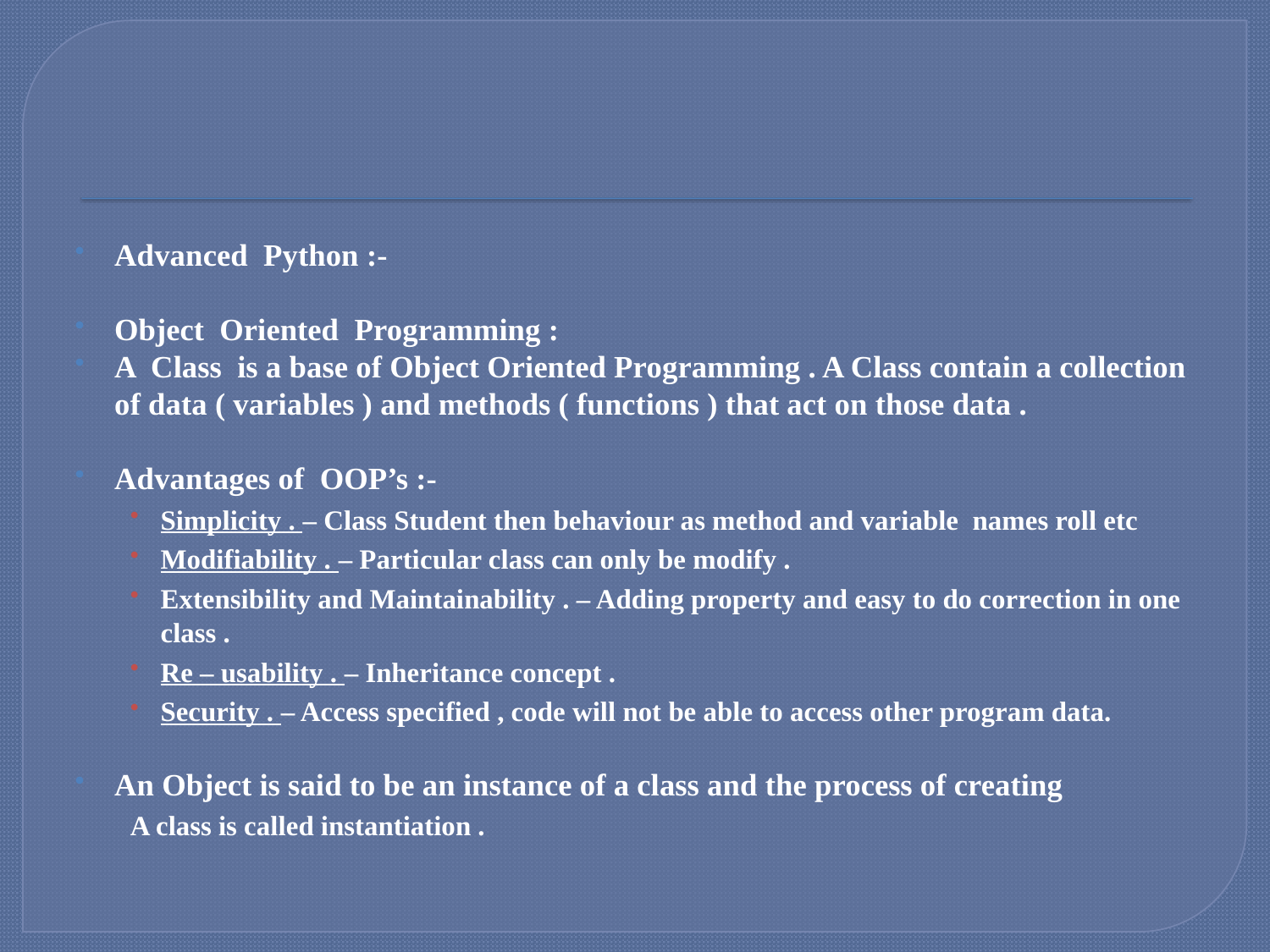

#
Advanced  Python :-

Object  Oriented  Programming :
A  Class  is a base of Object Oriented Programming . A Class contain a collection of data ( variables ) and methods ( functions ) that act on those data .

Advantages of  OOP’s :-
Simplicity . – Class Student then behaviour as method and variable  names roll etc
Modifiability . – Particular class can only be modify .
Extensibility and Maintainability . – Adding property and easy to do correction in one class .
Re – usability . – Inheritance concept .
Security . – Access specified , code will not be able to access other program data.

An Object is said to be an instance of a class and the process of creating
A class is called instantiation .